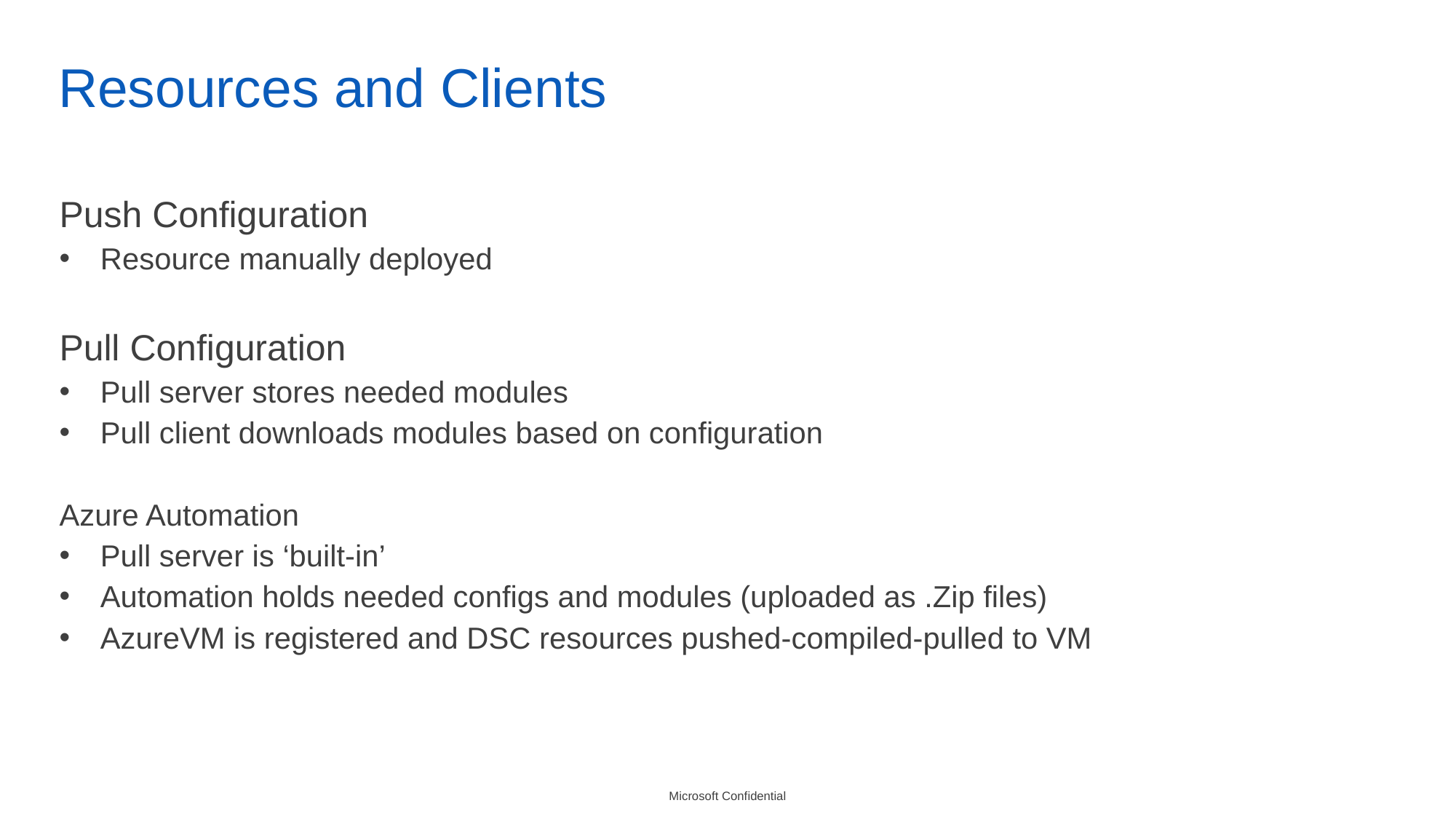

# Resources and Clients
Push Configuration
Resource manually deployed
Pull Configuration
Pull server stores needed modules
Pull client downloads modules based on configuration

Azure Automation
Pull server is ‘built-in’
Automation holds needed configs and modules (uploaded as .Zip files)
AzureVM is registered and DSC resources pushed-compiled-pulled to VM